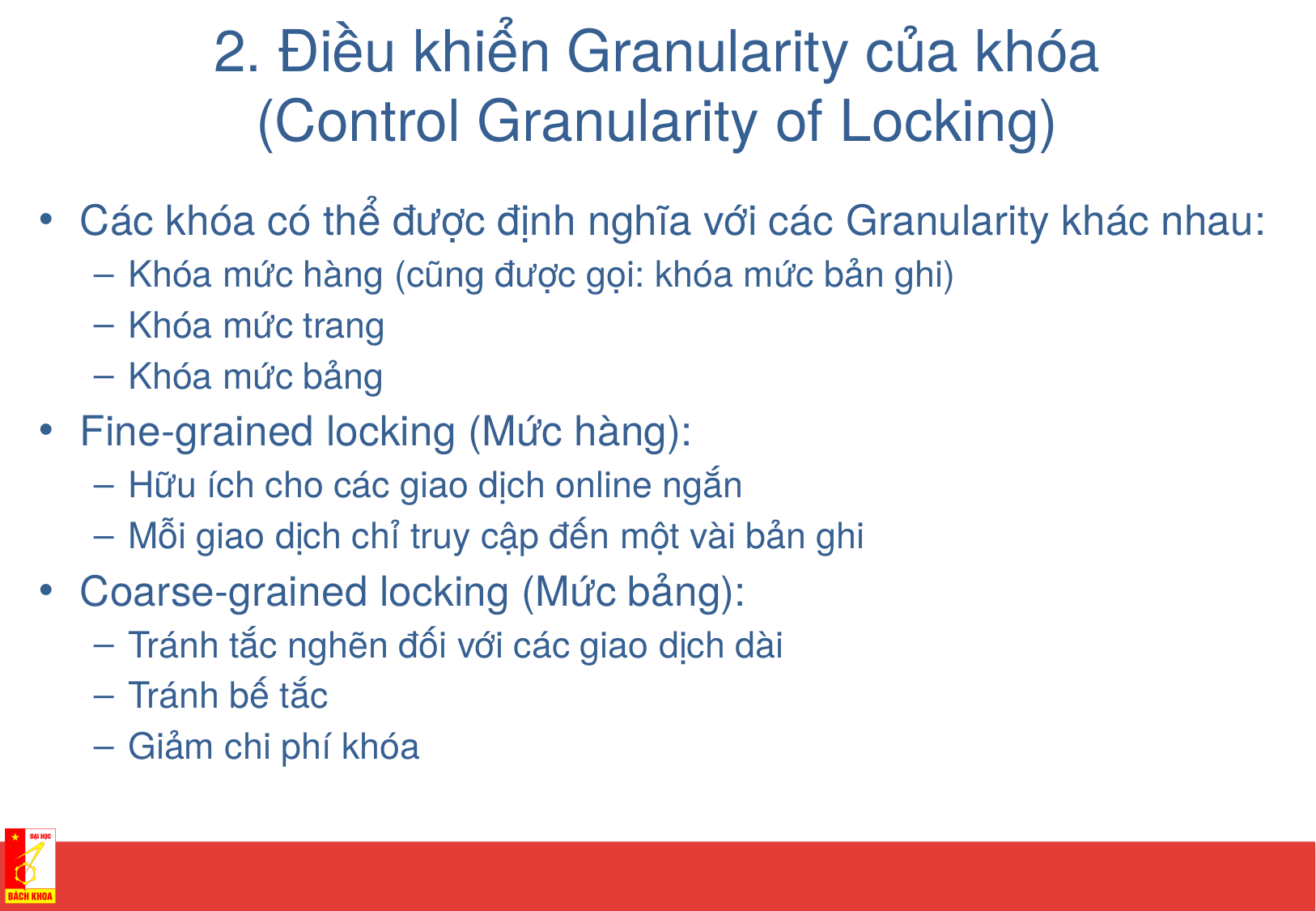

# 2. Điều khiển Granularity của khóa (Control Granularity of Locking)
Các khóa có thể được định nghĩa với các Granularity khác nhau:
Khóa mức hàng (cũng được gọi: khóa mức bản ghi)
Khóa mức trang
Khóa mức bảng
Fine-grained locking (Mức hàng):
Hữu ích cho các giao dịch online ngắn
Mỗi giao dịch chỉ truy cập đến một vài bản ghi
Coarse-grained locking (Mức bảng):
Tránh tắc nghẽn đối với các giao dịch dài
Tránh bế tắc
Giảm chi phí khóa